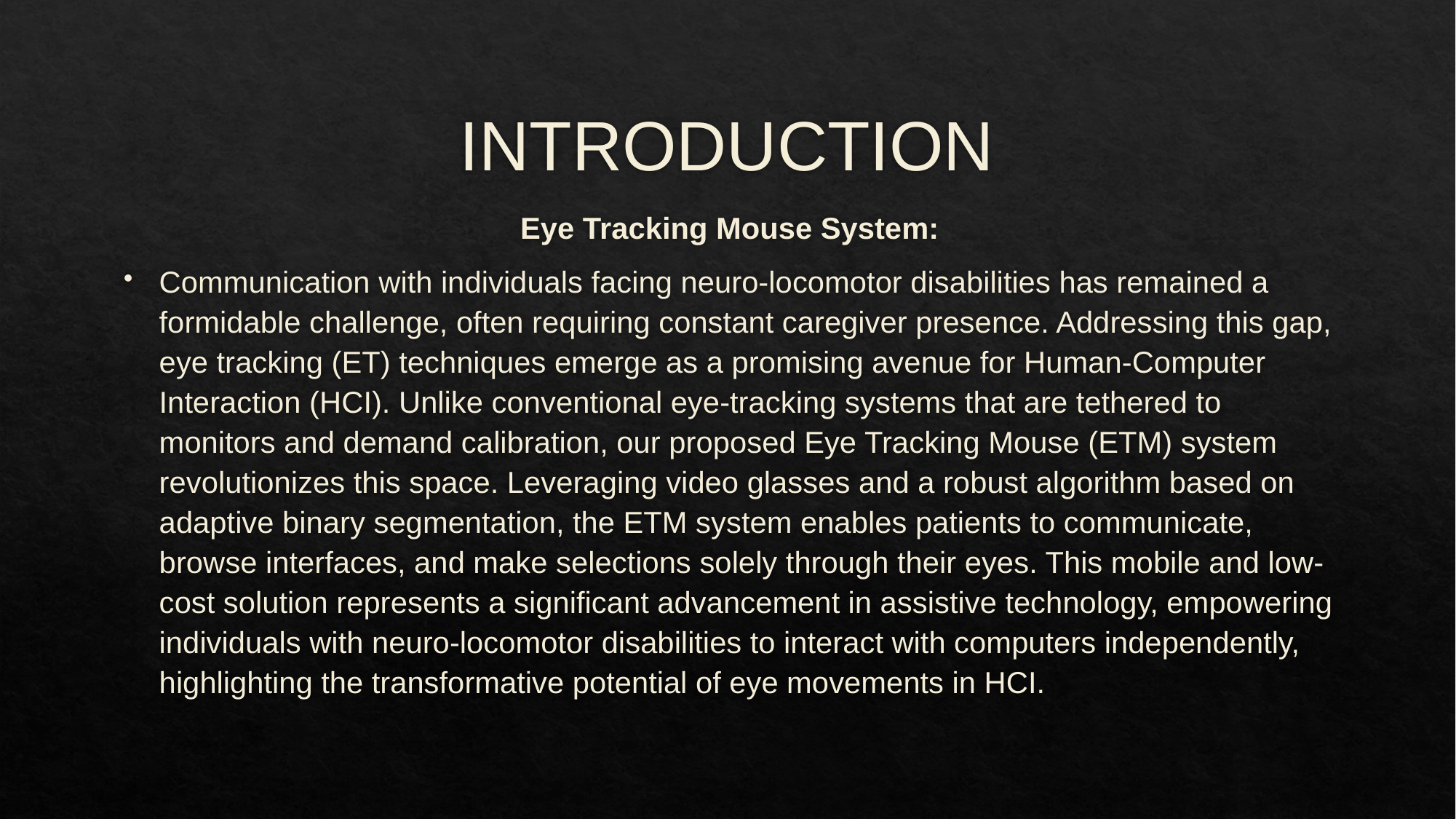

# INTRODUCTION
Eye Tracking Mouse System:
Communication with individuals facing neuro-locomotor disabilities has remained a formidable challenge, often requiring constant caregiver presence. Addressing this gap, eye tracking (ET) techniques emerge as a promising avenue for Human-Computer Interaction (HCI). Unlike conventional eye-tracking systems that are tethered to monitors and demand calibration, our proposed Eye Tracking Mouse (ETM) system revolutionizes this space. Leveraging video glasses and a robust algorithm based on adaptive binary segmentation, the ETM system enables patients to communicate, browse interfaces, and make selections solely through their eyes. This mobile and low-cost solution represents a significant advancement in assistive technology, empowering individuals with neuro-locomotor disabilities to interact with computers independently, highlighting the transformative potential of eye movements in HCI.